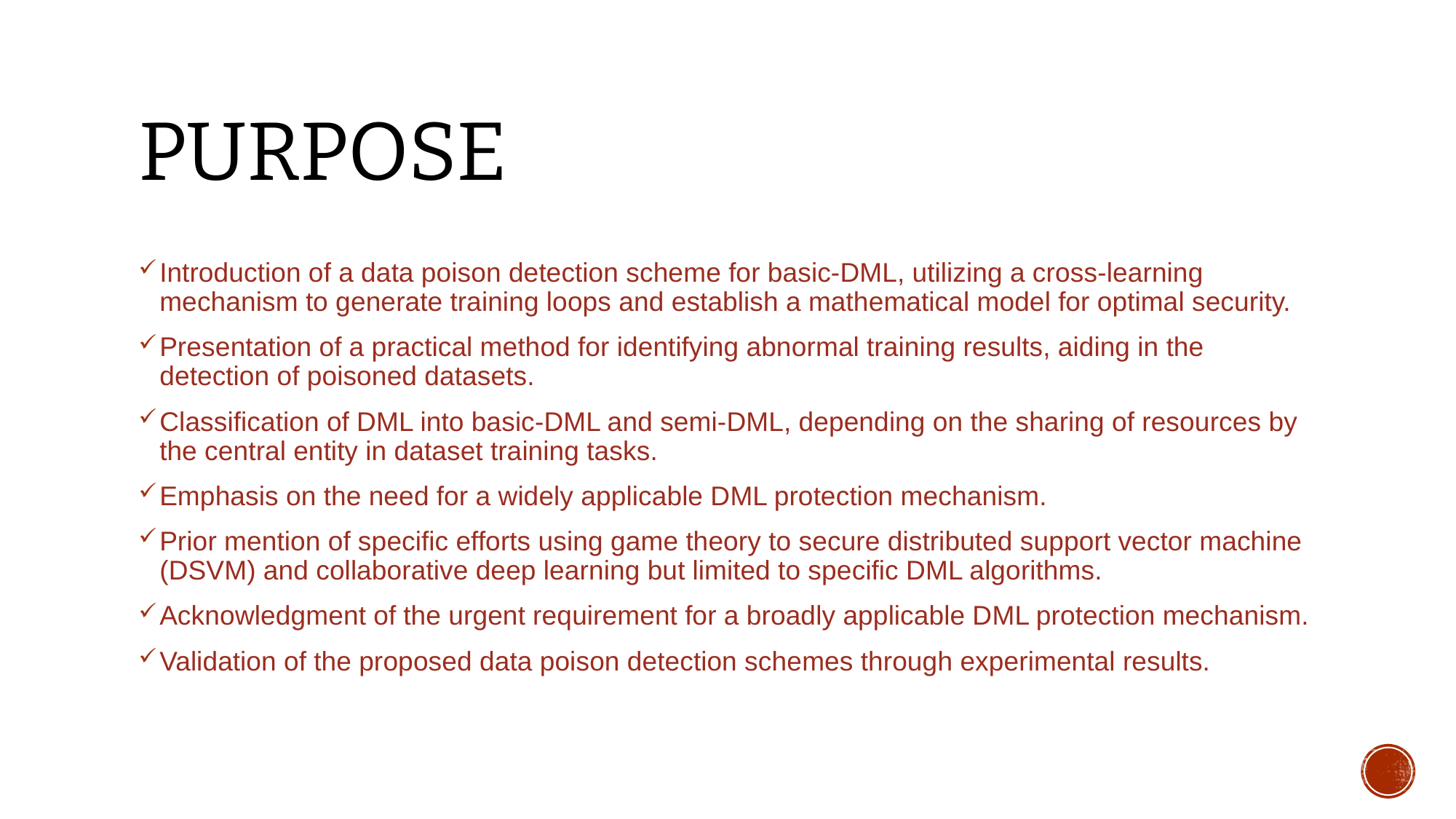

# purpose
Introduction of a data poison detection scheme for basic-DML, utilizing a cross-learning mechanism to generate training loops and establish a mathematical model for optimal security.
Presentation of a practical method for identifying abnormal training results, aiding in the detection of poisoned datasets.
Classification of DML into basic-DML and semi-DML, depending on the sharing of resources by the central entity in dataset training tasks.
Emphasis on the need for a widely applicable DML protection mechanism.
Prior mention of specific efforts using game theory to secure distributed support vector machine (DSVM) and collaborative deep learning but limited to specific DML algorithms.
Acknowledgment of the urgent requirement for a broadly applicable DML protection mechanism.
Validation of the proposed data poison detection schemes through experimental results.